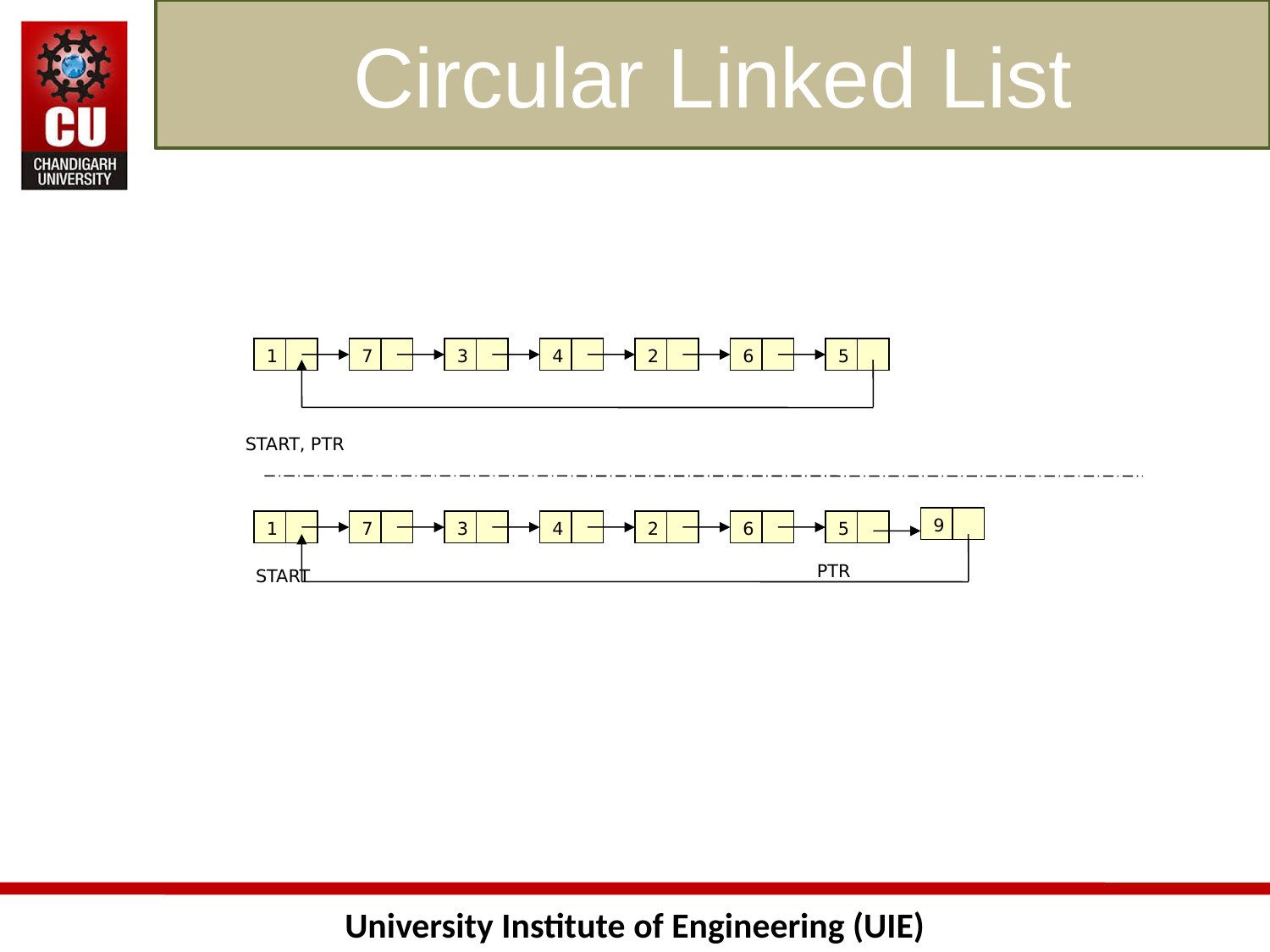

Circular Linked List
1

7

3

4

2

6

5

START, PTR

9

1

7

3

4

2

6

5

PTR
START